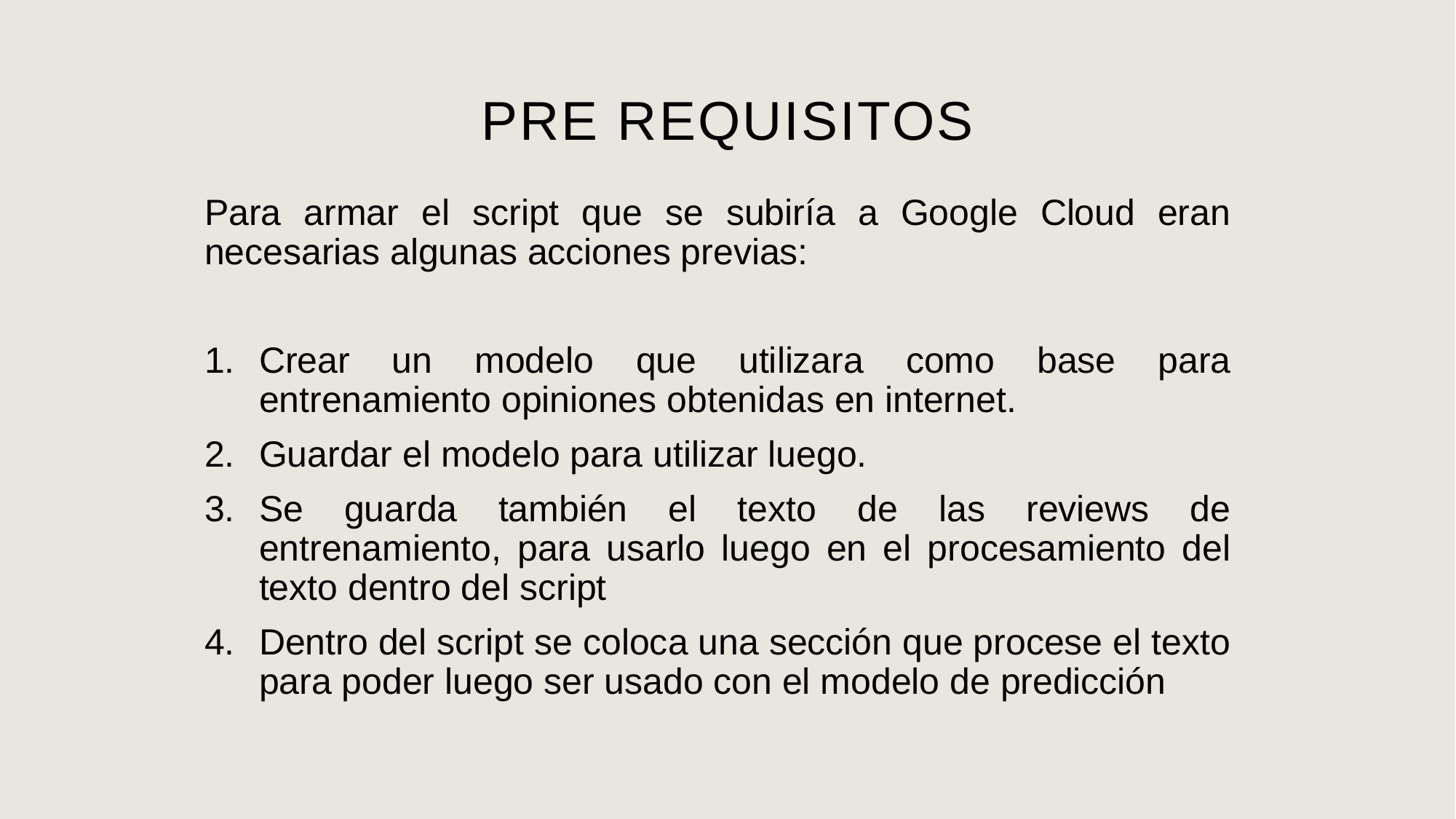

# PRE REQUISITOS
Para armar el script que se subiría a Google Cloud eran necesarias algunas acciones previas:

Crear un modelo que utilizara como base para entrenamiento opiniones obtenidas en internet.
Guardar el modelo para utilizar luego.
Se guarda también el texto de las reviews de entrenamiento, para usarlo luego en el procesamiento del texto dentro del script
Dentro del script se coloca una sección que procese el texto para poder luego ser usado con el modelo de predicción